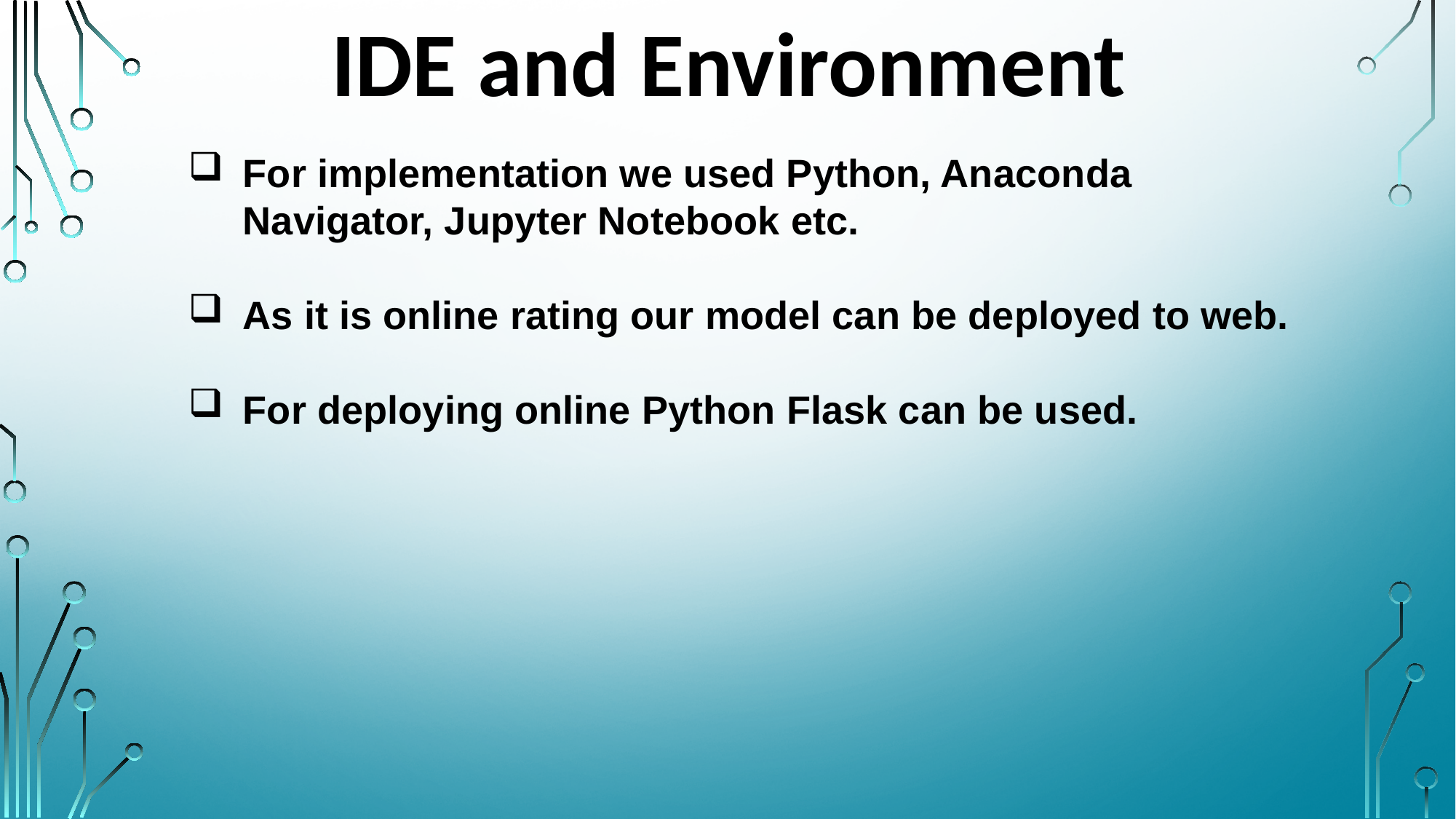

IDE and Environment

For implementation we used Python, Anaconda Navigator, Jupyter Notebook etc.

As it is online rating our model can be deployed to web.

For deploying online Python Flask can be used.